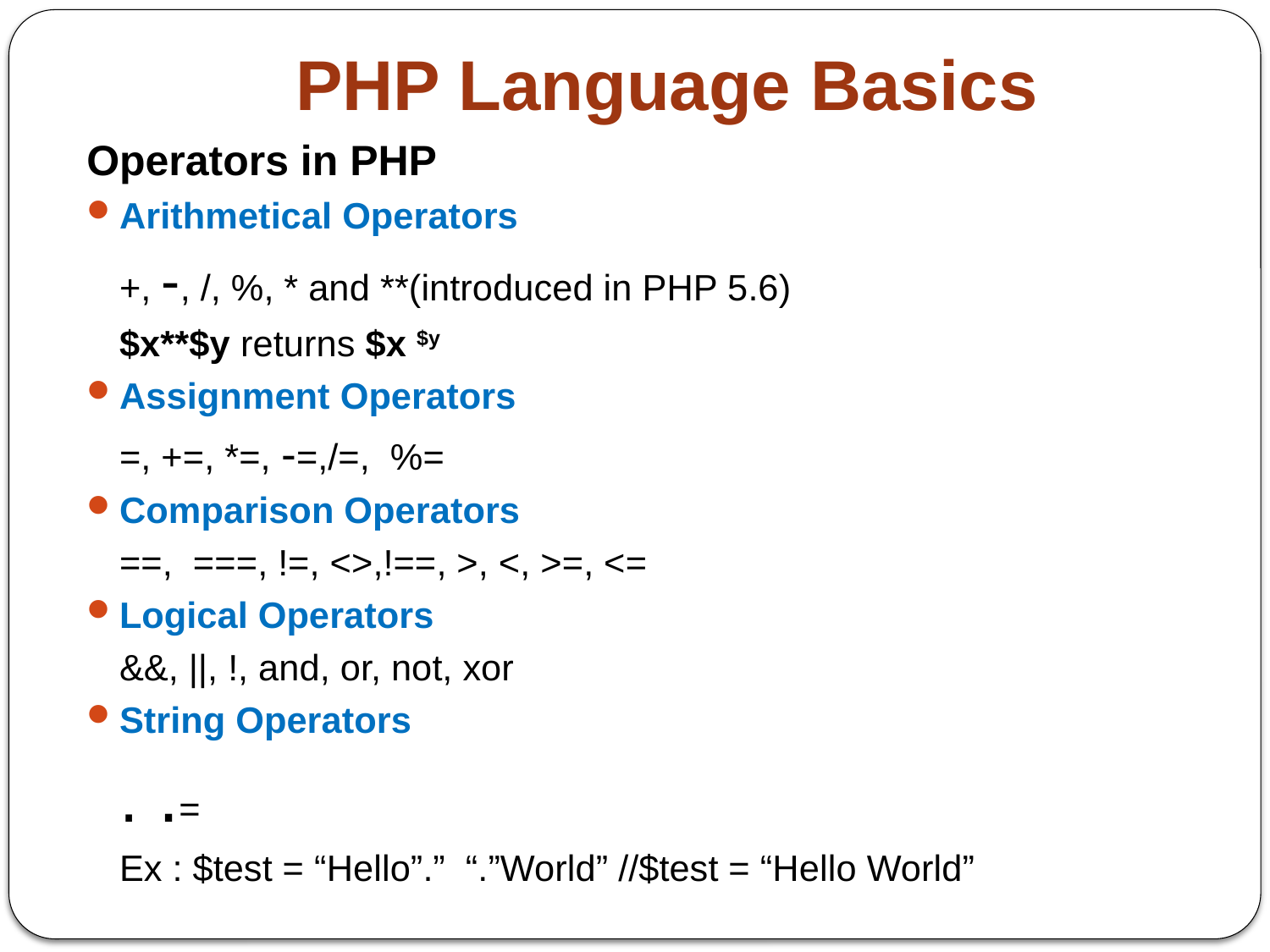

# PHP Language Basics
Operators in PHP
Arithmetical Operators
	+, -, /, %, * and **(introduced in PHP 5.6)
	$x**$y returns $x $y
Assignment Operators
	=, +=, *=, -=,/=,  %=
Comparison Operators
	==,  ===, !=, <>,!==, >, <, >=, <=
Logical Operators
	&&, ||, !, and, or, not, xor
String Operators
	.  .=
	Ex : $test = “Hello”.”  “.”World” //$test = “Hello World”